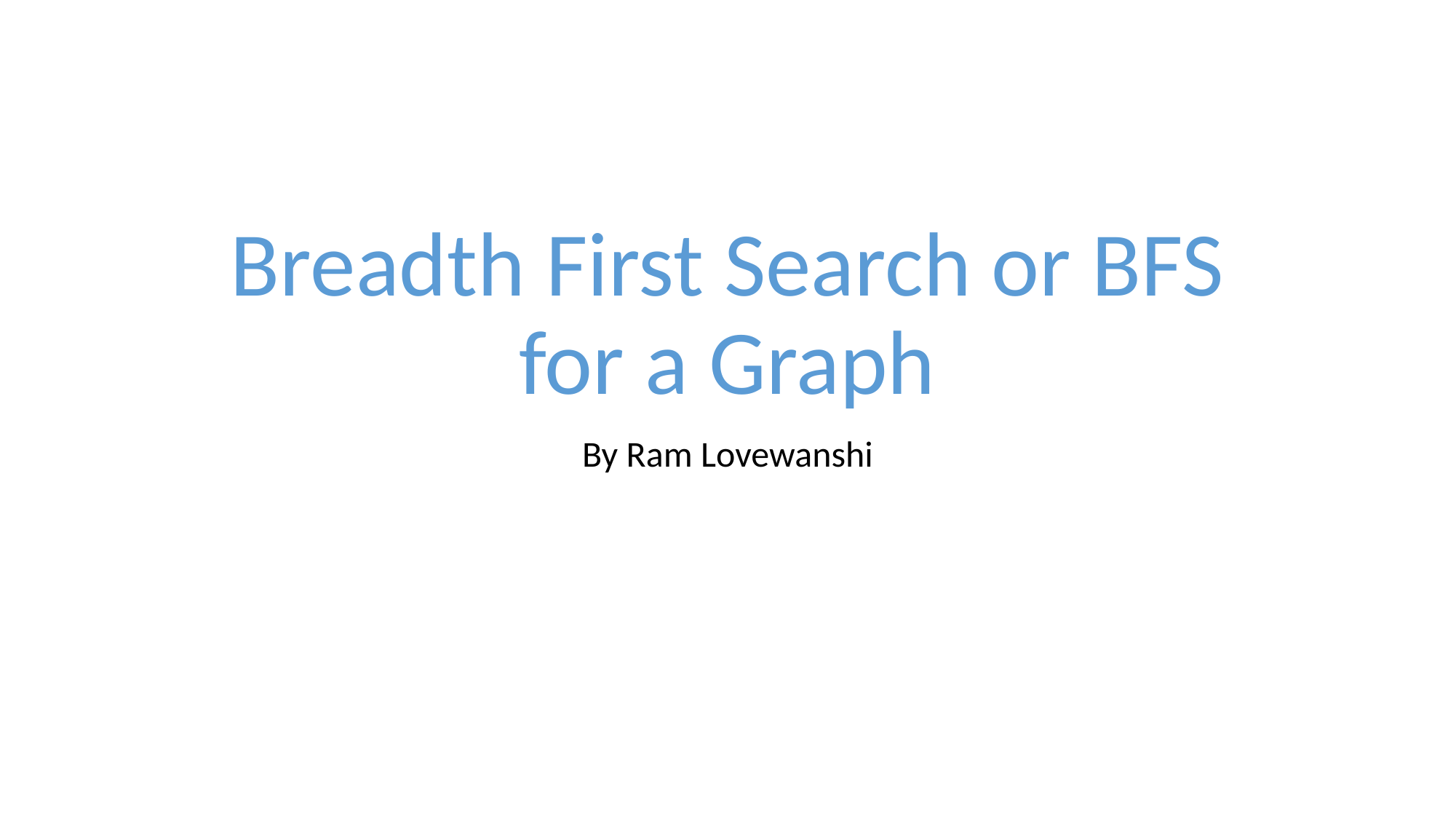

# Breadth First Search or BFS for a Graph
By Ram Lovewanshi